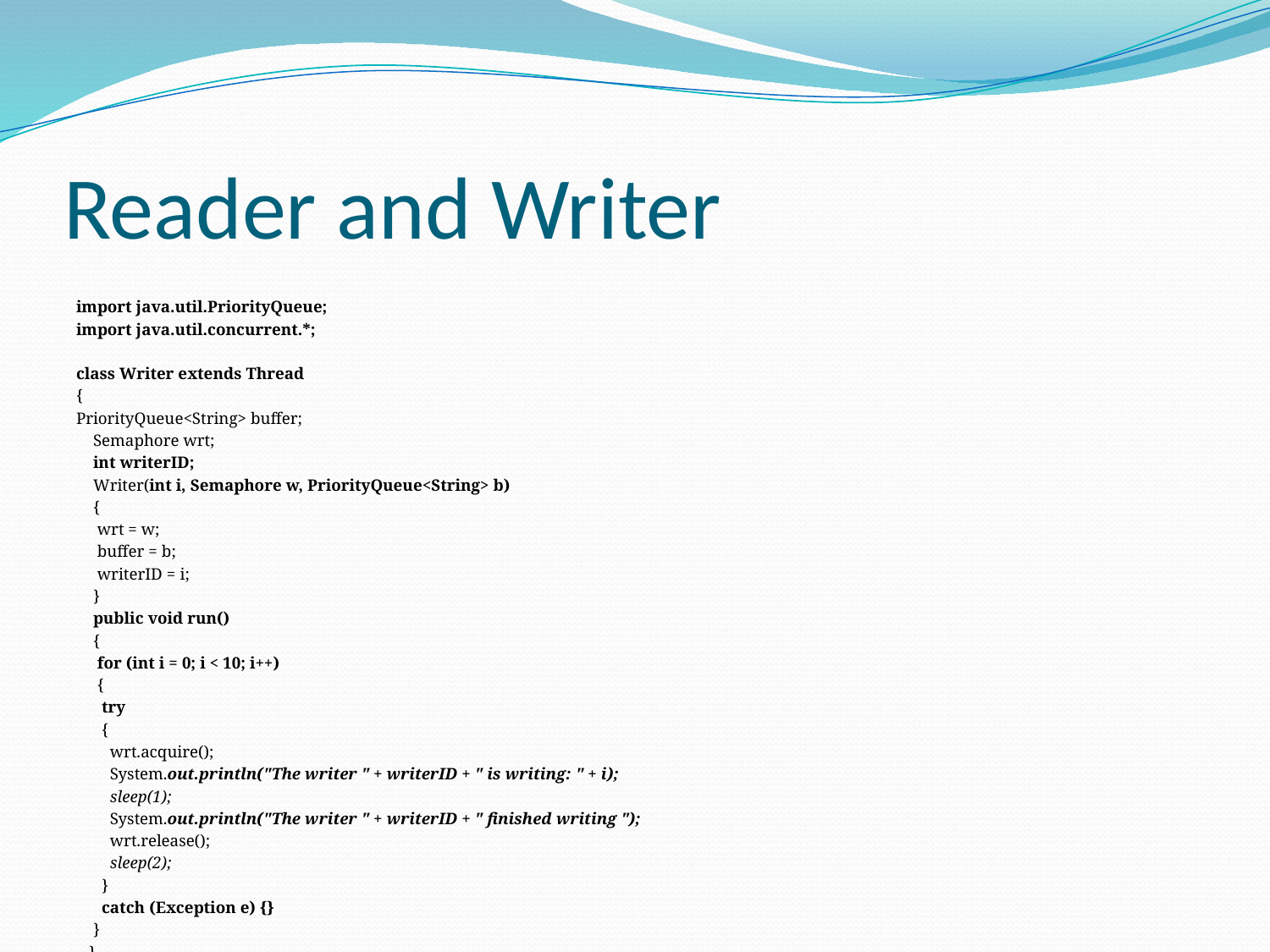

# Reader and Writer

import java.util.PriorityQueue;
import java.util.concurrent.*;

class Writer extends Thread
{
PriorityQueue<String> buffer;
    Semaphore wrt;
    int writerID;
    Writer(int i, Semaphore w, PriorityQueue<String> b)
    {
     wrt = w;
     buffer = b;
     writerID = i;
    }
    public void run()
    {
     for (int i = 0; i < 10; i++)
     {
      try
      {
        wrt.acquire();
        System.out.println("The writer " + writerID + " is writing: " + i);
        sleep(1);
        System.out.println("The writer " + writerID + " finished writing ");
        wrt.release();
        sleep(2);
      }
      catch (Exception e) {}
    }
   }
}

class Reader extends Thread
{
PriorityQueue<String> buffer;
    Semaphore myMutex;
    static int readcount = 0;
    Semaphore wrt;
    int readerID;
    Reader(int id, Semaphore m, Semaphore w, PriorityQueue<String> b)
    {
     myMutex = m;
     wrt = w;
     buffer = b;
     readerID = id;
    }
    public void run()
    {
     for (int i = 0; i < 10; i++)
     {
      try
      {
        myMutex.acquire();
        readcount++;
        System.out.println("The Reader: " + readerID + " -- reader number is: " + readcount);
        if (readcount == 1) wrt.acquire();
        myMutex.release();
        System.out.println("The Reader: " + readerID + " -- is reading ");

        sleep(4);

        myMutex.acquire();
        readcount--;
        System.out.println("The Reader: " + readerID + " finished reading " + " -- reader number is: " + readcount);
        if (readcount == 0) wrt.release();
        myMutex.release();
        sleep(5);
      }
      catch (Exception e) {}
    }
   }
}

public class MySemaphore
{
   public static void main(String args[])
   {
    Semaphore myMutex = new Semaphore(1);
    Semaphore wrt = new Semaphore(1);
    PriorityQueue<String>  buffer = new PriorityQueue<String>();
    Writer w[] = new Writer[5];
    for (int i = 0; i < 3; i++)
        {
        w[i] = new Writer(i, wrt, buffer);
        w[i].start();
        }
        Reader r[] = new Reader[5];
        for (int i = 0; i < 3; i++)
        {
        r[i] = new Reader(i, myMutex, wrt, buffer);
        r[i].start();
        }
   }
}